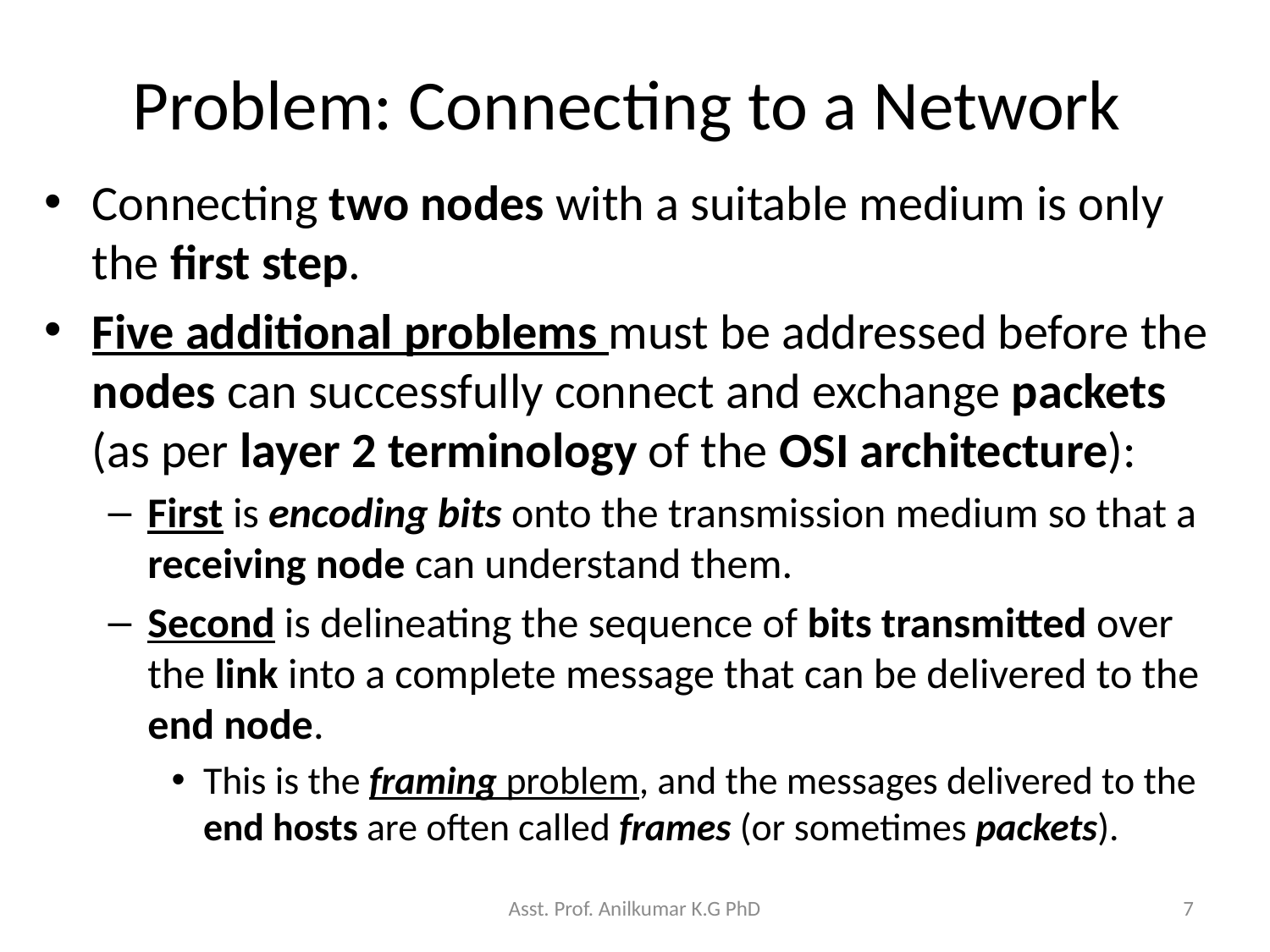

Problem: Connecting to a Network
Connecting two nodes with a suitable medium is only the first step.
Five additional problems must be addressed before the nodes can successfully connect and exchange packets (as per layer 2 terminology of the OSI architecture):
First is encoding bits onto the transmission medium so that a receiving node can understand them.
Second is delineating the sequence of bits transmitted over the link into a complete message that can be delivered to the end node.
This is the framing problem, and the messages delivered to the end hosts are often called frames (or sometimes packets).

Asst. Prof. Anilkumar K.G PhD
7